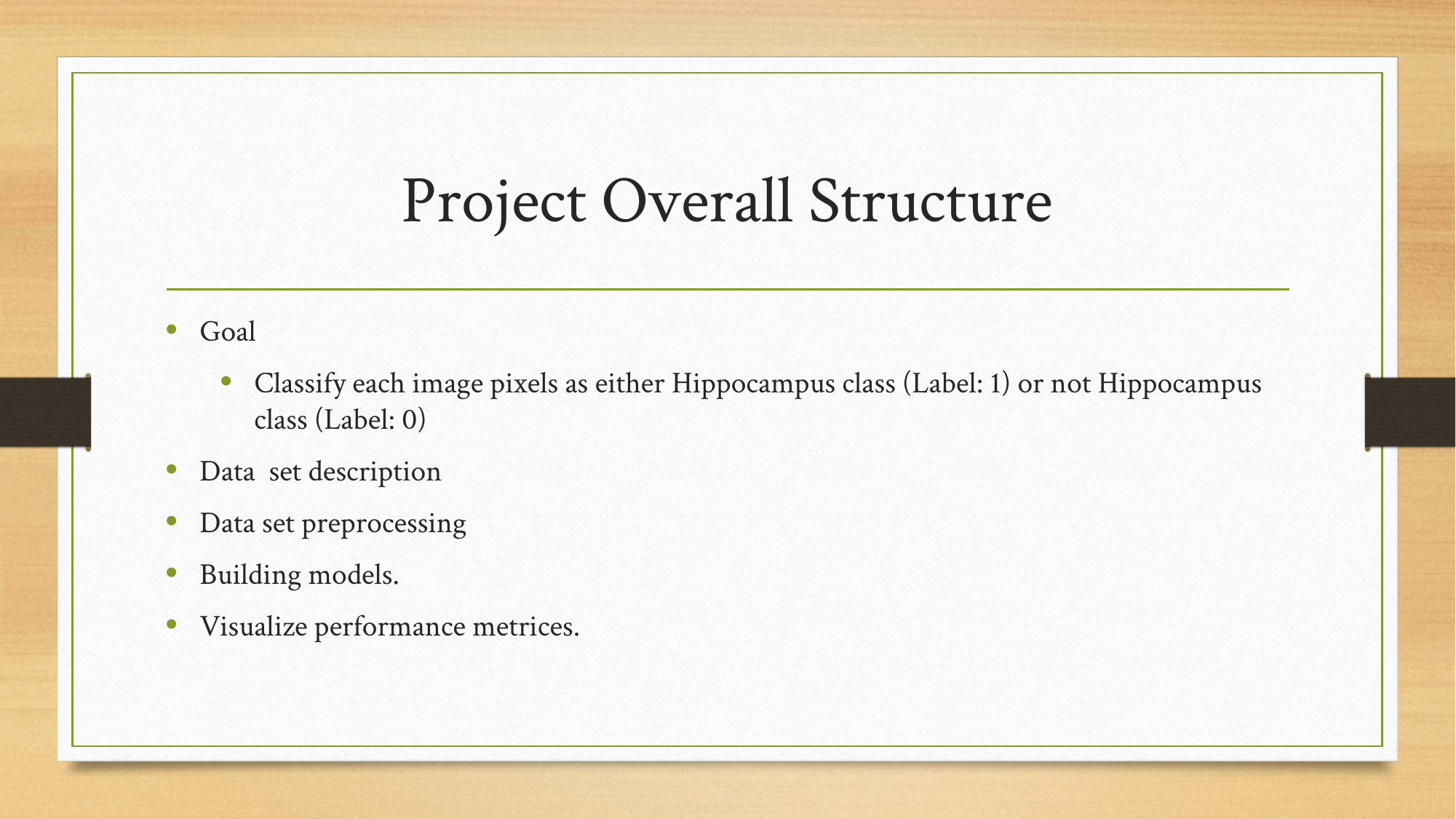

# Project Overall Structure
Goal
Classify each image pixels as either Hippocampus class (Label: 1) or not Hippocampus class (Label: 0)
Data  set description
Data set preprocessing
Building models.
Visualize performance metrices.